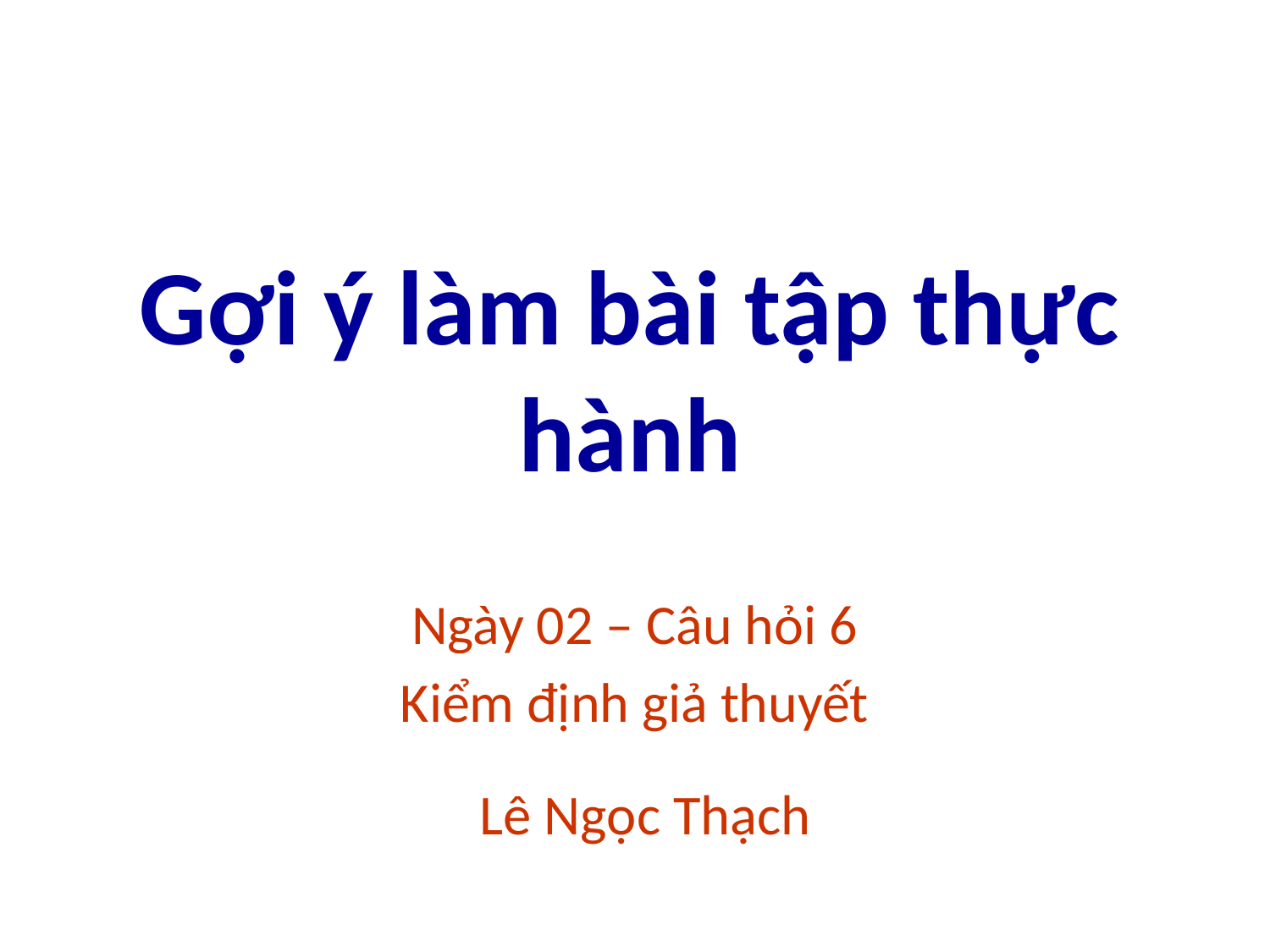

Gợi ý làm bài tập thực hành
Ngày 02 – Câu hỏi 6
Kiểm định giả thuyết
Lê Ngọc Thạch